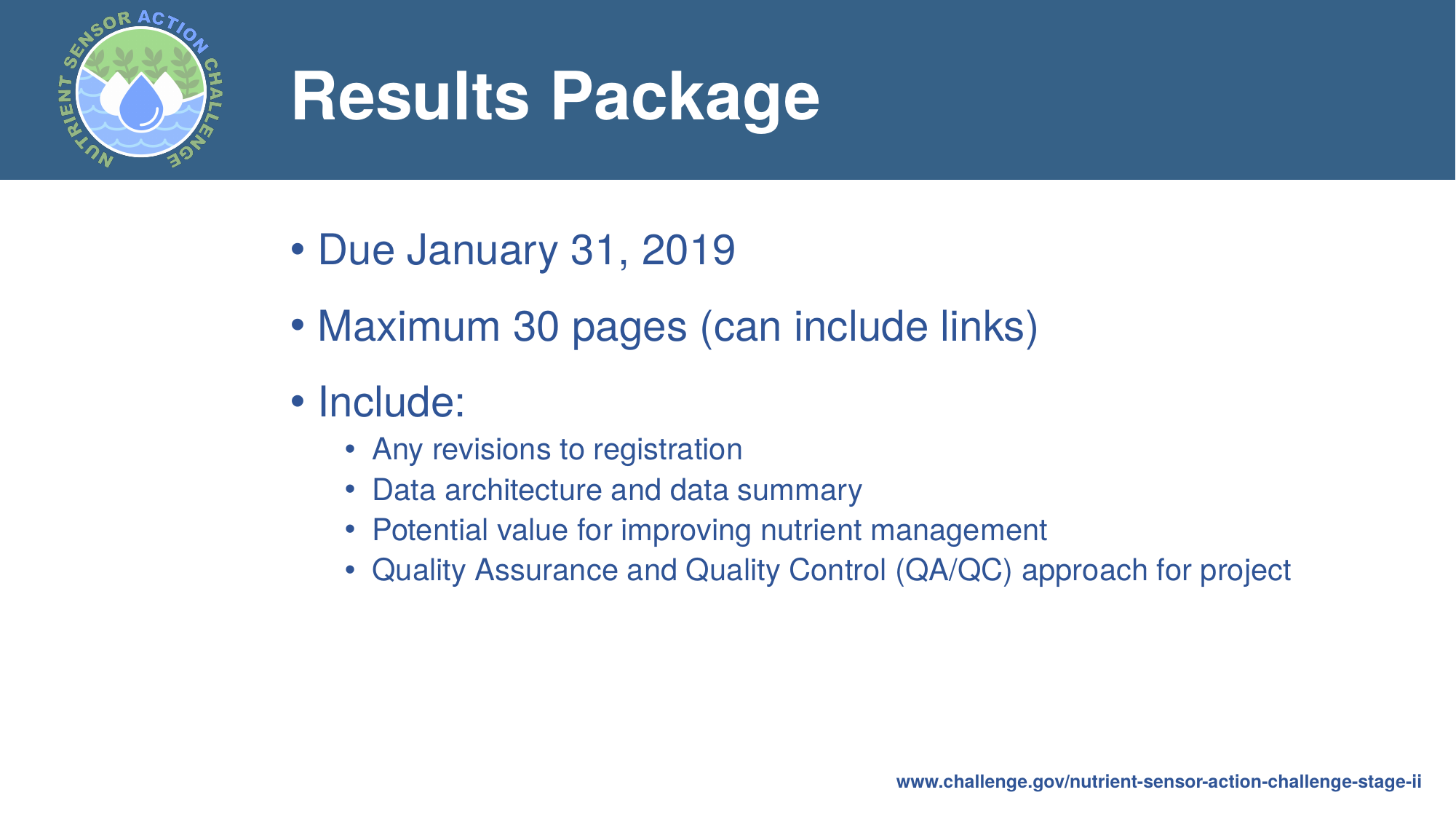

Results Package
Due January 31, 2019
Maximum 30 pages (can include links)
Include:
Any revisions to registration
Data architecture and data summary
Potential value for improving nutrient management
Quality Assurance and Quality Control (QA/QC) approach for project
www.challenge.gov/nutrient-sensor-action-challenge-stage-ii